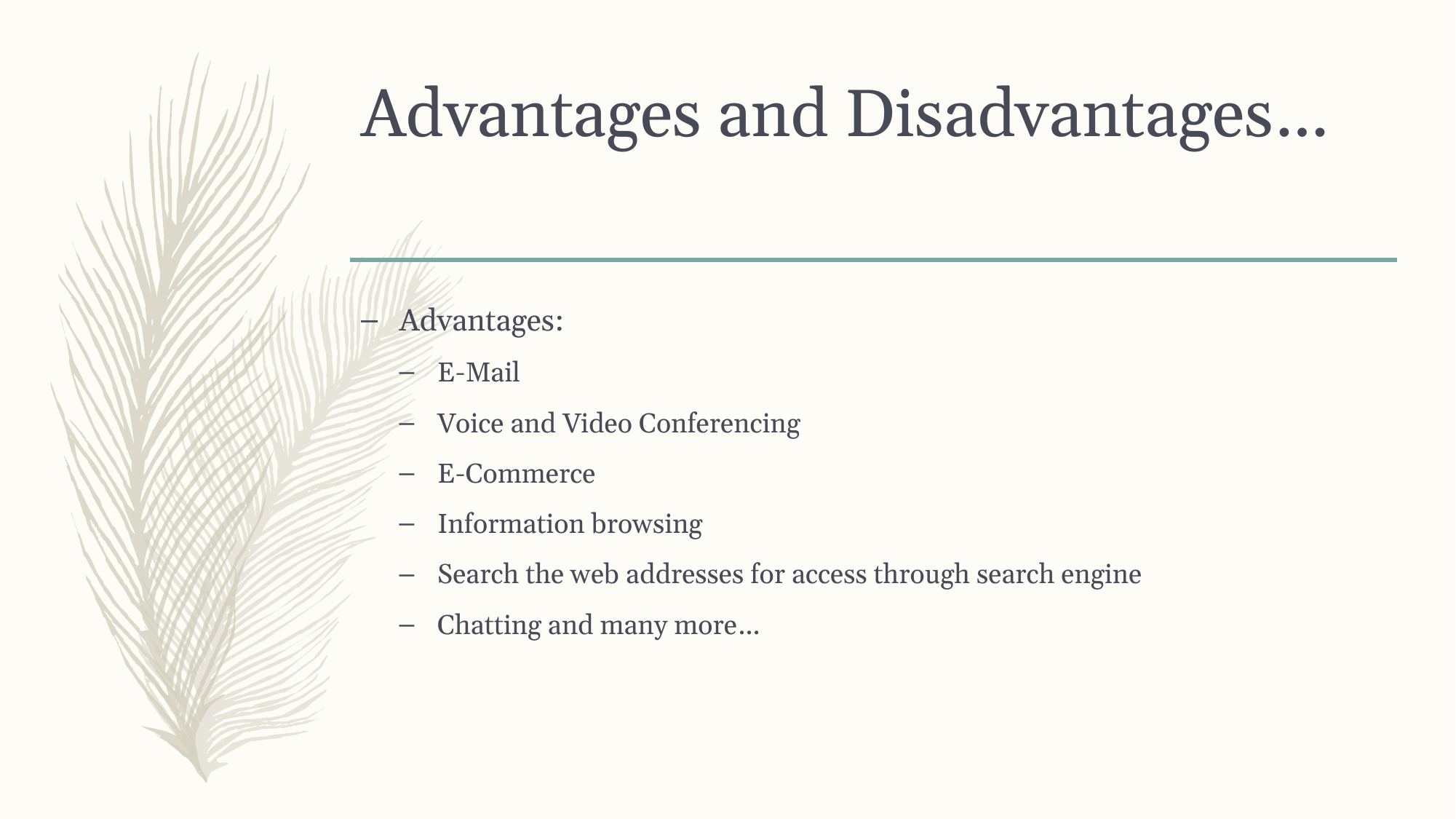

# Advantages and Disadvantages…
Advantages:
E-Mail
Voice and Video Conferencing
E-Commerce
Information browsing
Search the web addresses for access through search engine
Chatting and many more…